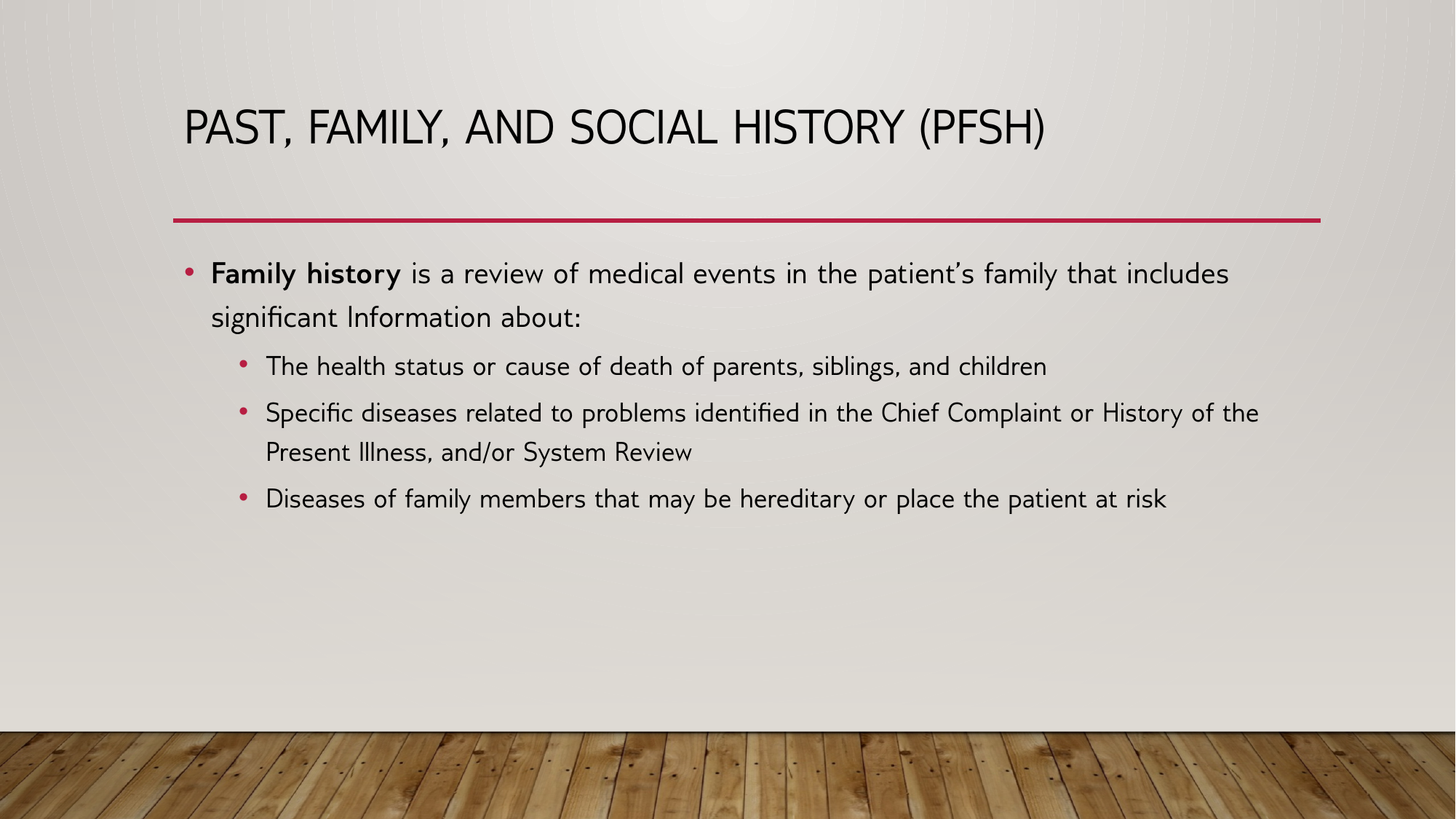

# Past, Family, and Social History (PFSH)
Family history is a review of medical events in the patient’s family that includes significant Information about:
The health status or cause of death of parents, siblings, and children
Specific diseases related to problems identified in the Chief Complaint or History of the Present Illness, and/or System Review
Diseases of family members that may be hereditary or place the patient at risk